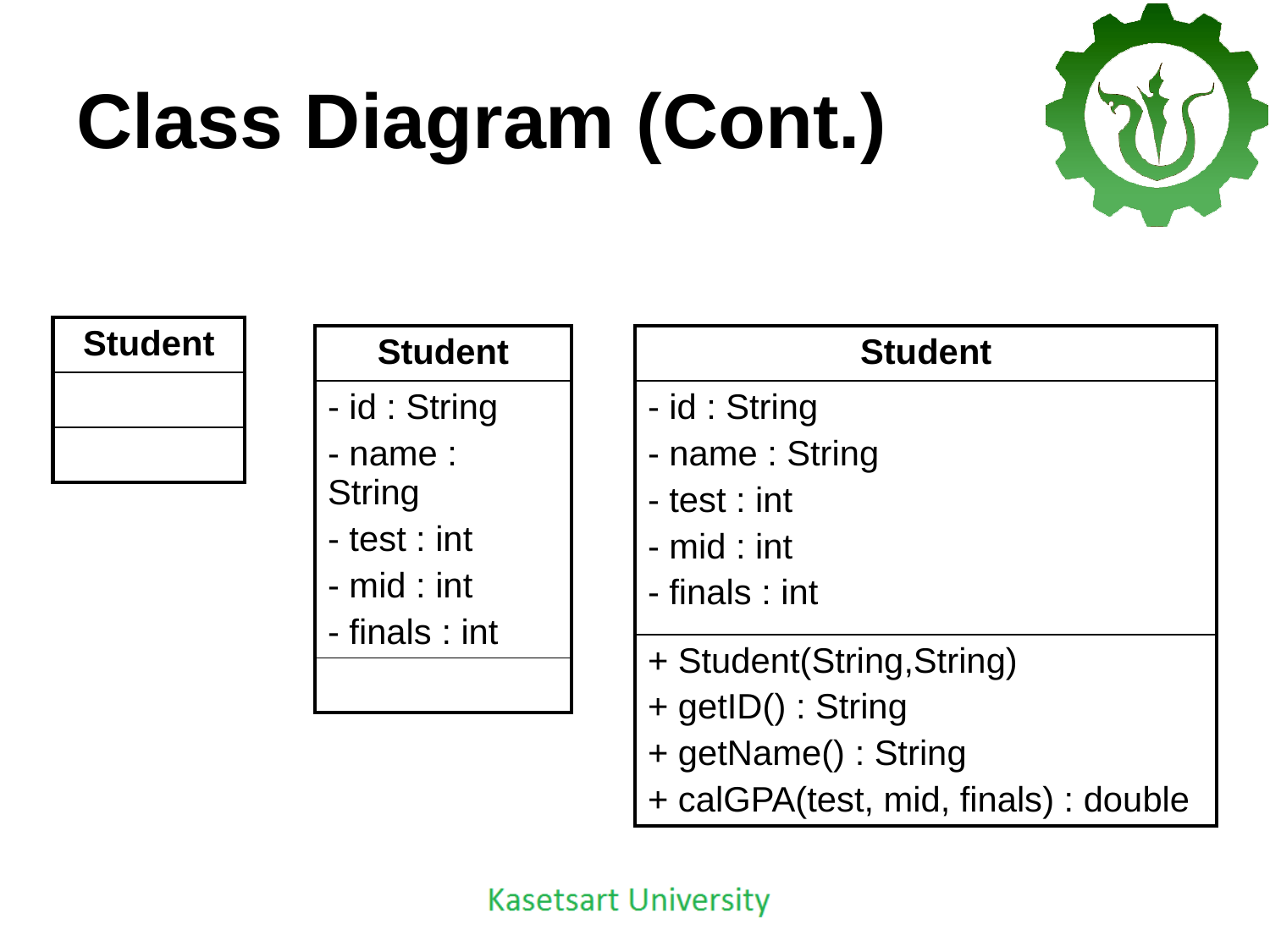

# Class Diagram (Cont.)
| Student |
| --- |
|  |
|  |
| Student |
| --- |
| - id : String - name : String - test : int - mid : int - finals : int |
|  |
| Student |
| --- |
| - id : String - name : String - test : int - mid : int - finals : int |
| + Student(String,String) + getID() : String + getName() : String + calGPA(test, mid, finals) : double |